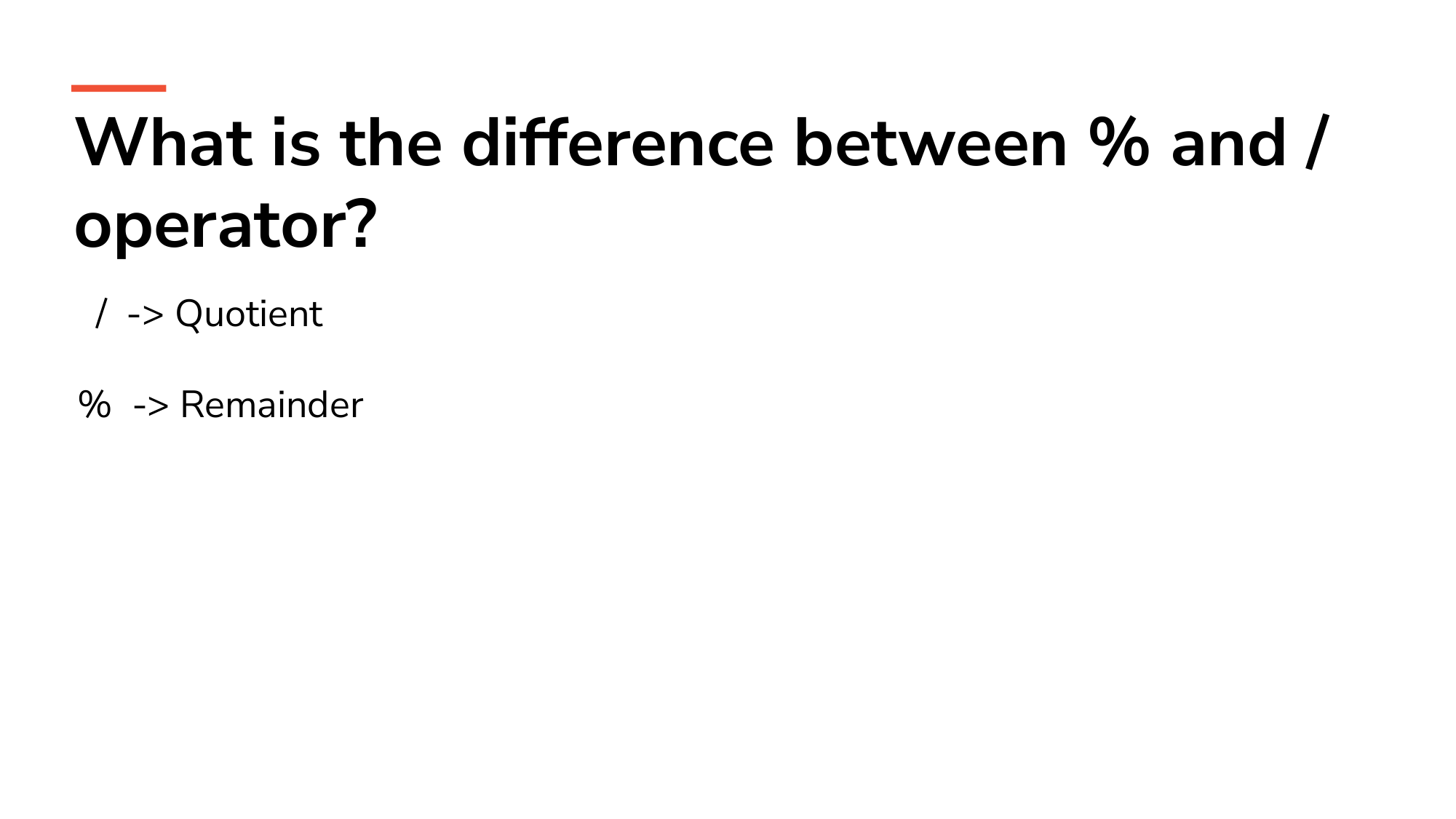

What is the difference between % and / operator?

  /  -> Quotient

%  -> Remainder